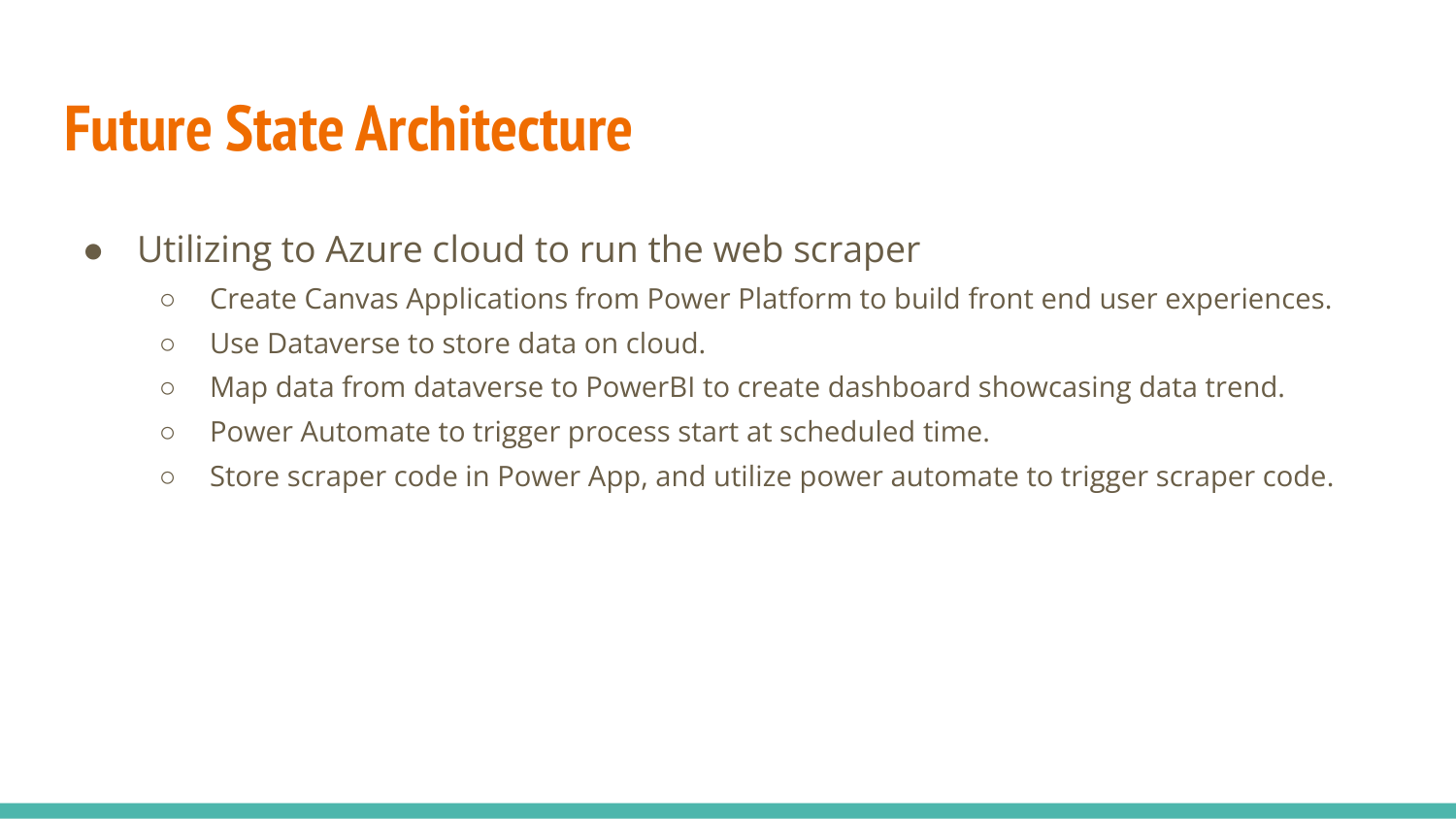

# Future State Architecture
Utilizing to Azure cloud to run the web scraper
Create Canvas Applications from Power Platform to build front end user experiences.
Use Dataverse to store data on cloud.
Map data from dataverse to PowerBI to create dashboard showcasing data trend.
Power Automate to trigger process start at scheduled time.
Store scraper code in Power App, and utilize power automate to trigger scraper code.